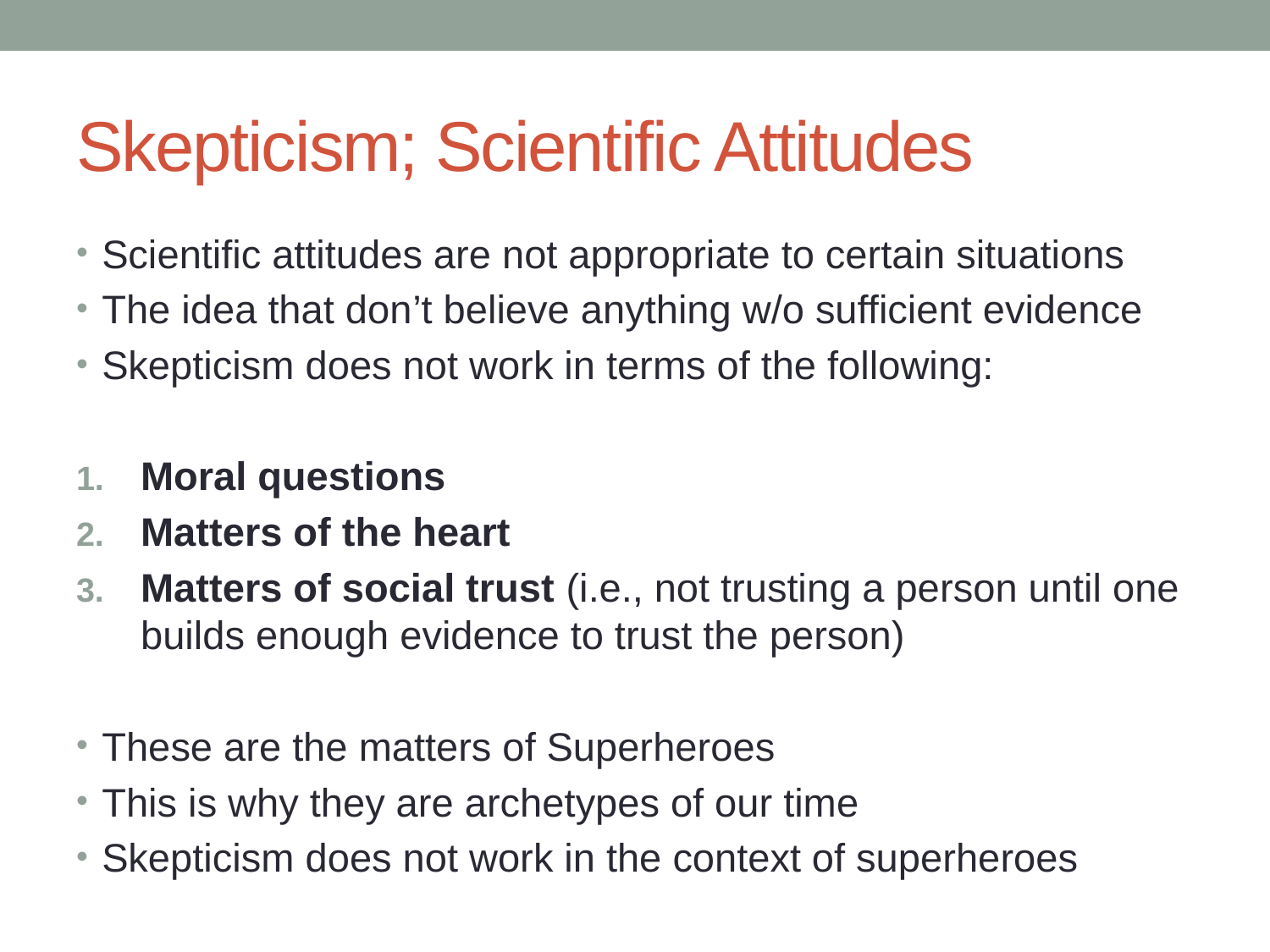

# Skepticism; Scientific Attitudes
Scientific attitudes are not appropriate to certain situations
The idea that don’t believe anything w/o sufficient evidence
Skepticism does not work in terms of the following:

Moral questions
Matters of the heart
Matters of social trust (i.e., not trusting a person until one builds enough evidence to trust the person)

These are the matters of Superheroes
This is why they are archetypes of our time
Skepticism does not work in the context of superheroes